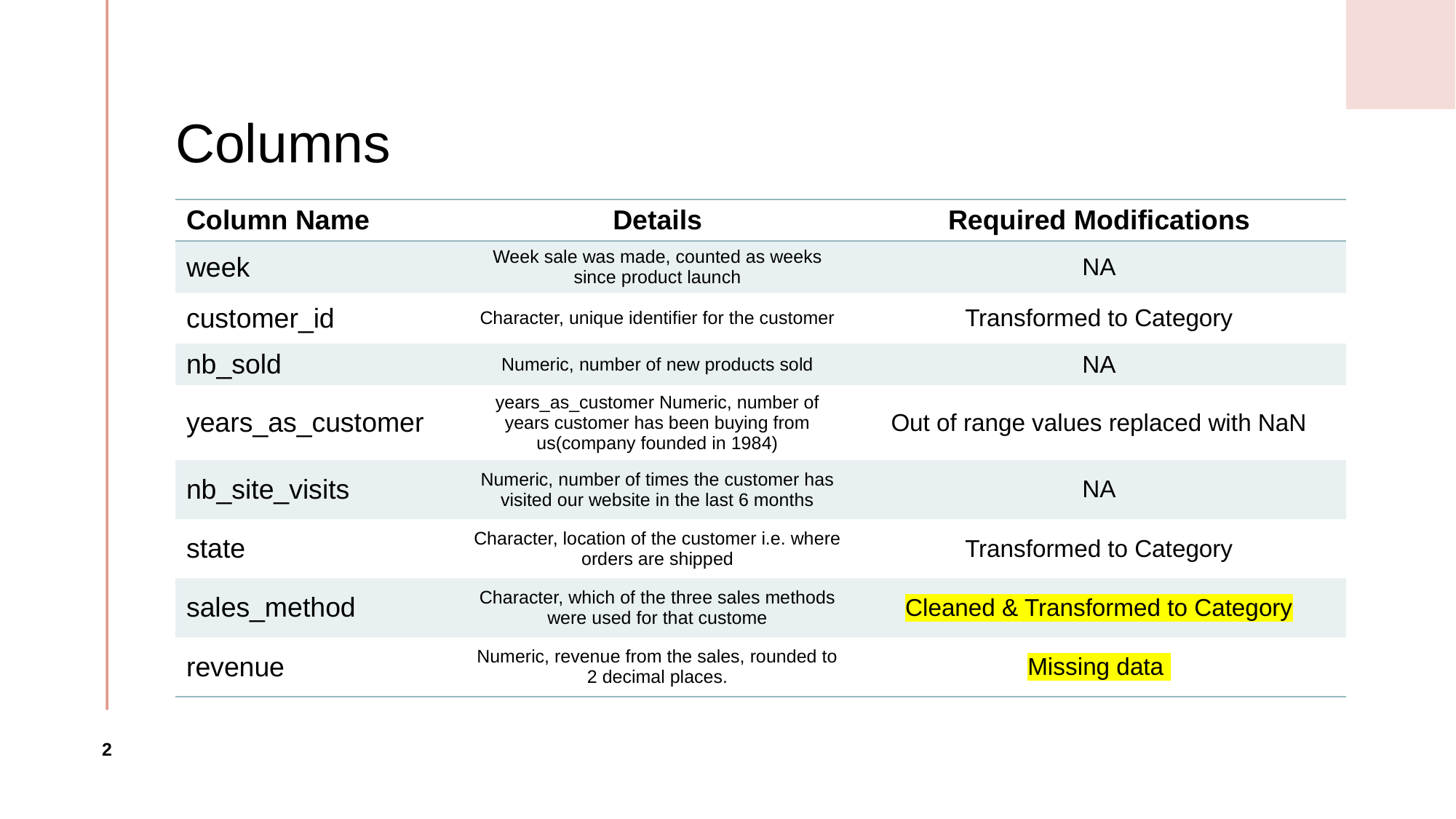

# Columns
| Column Name | Details | Required Modifications |
| --- | --- | --- |
| week | Week sale was made, counted as weeks since product launch | NA |
| customer\_id | Character, unique identifier for the customer | Transformed to Category |
| nb\_sold | Numeric, number of new products sold | NA |
| years\_as\_customer | years\_as\_customer Numeric, number of years customer has been buying from us(company founded in 1984) | Out of range values replaced with NaN |
| nb\_site\_visits | Numeric, number of times the customer has visited our website in the last 6 months | NA |
| state | Character, location of the customer i.e. where orders are shipped | Transformed to Category |
| sales\_method | Character, which of the three sales methods were used for that custome | Cleaned & Transformed to Category |
| revenue | Numeric, revenue from the sales, rounded to 2 decimal places. | Missing data |
2